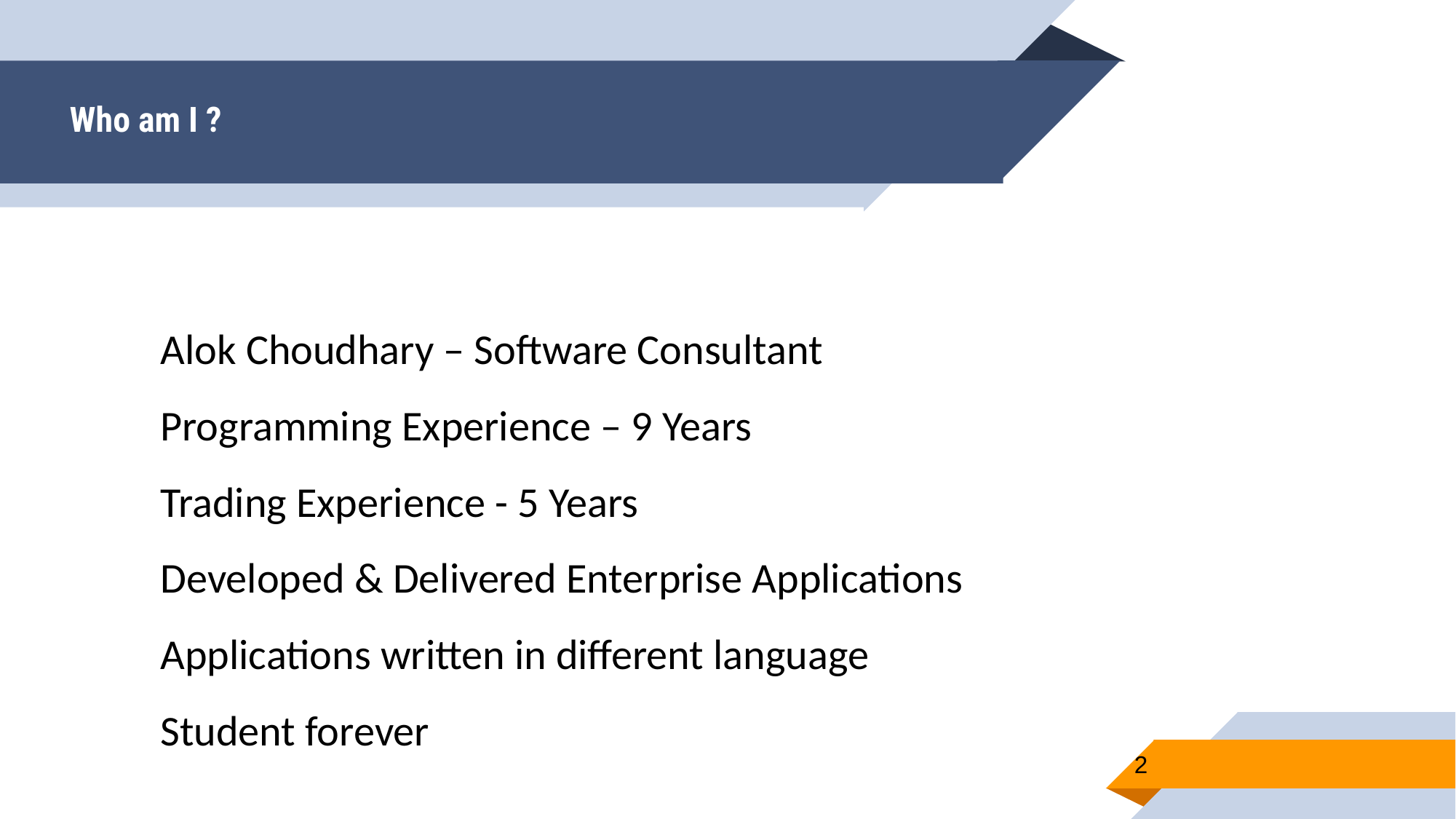

Who am I ?

Alok Choudhary – Software Consultant
Programming Experience – 9 Years
Trading Experience - 5 Years
Developed & Delivered Enterprise Applications
Applications written in different language
Student forever

2